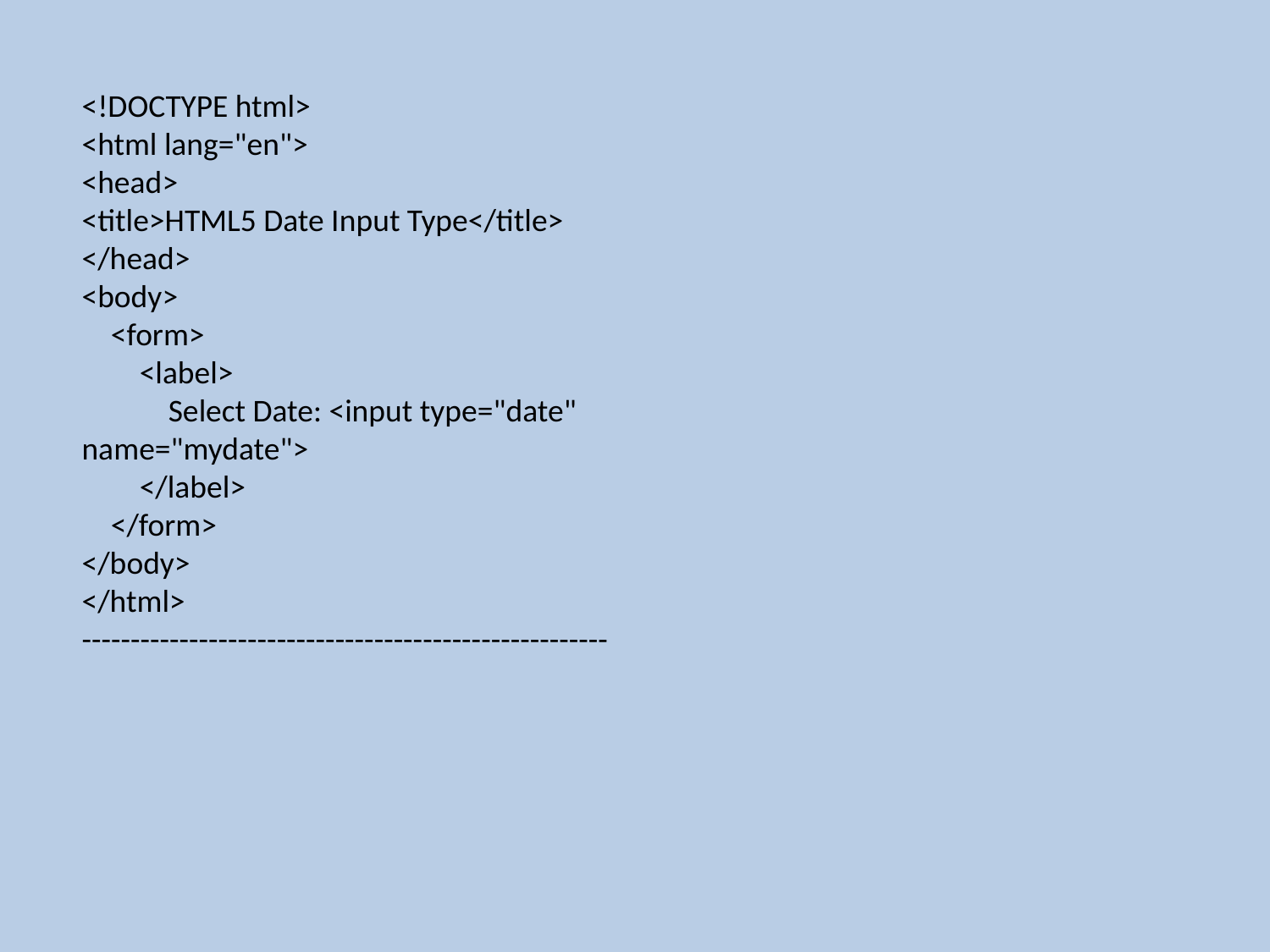

<!DOCTYPE html>
<html lang="en">
<head>
<title>HTML5 Date Input Type</title>
</head>
<body>
    <form>
        <label>
            Select Date: <input type="date" name="mydate">
        </label>
    </form>
</body>
</html>
------------------------------------------------------